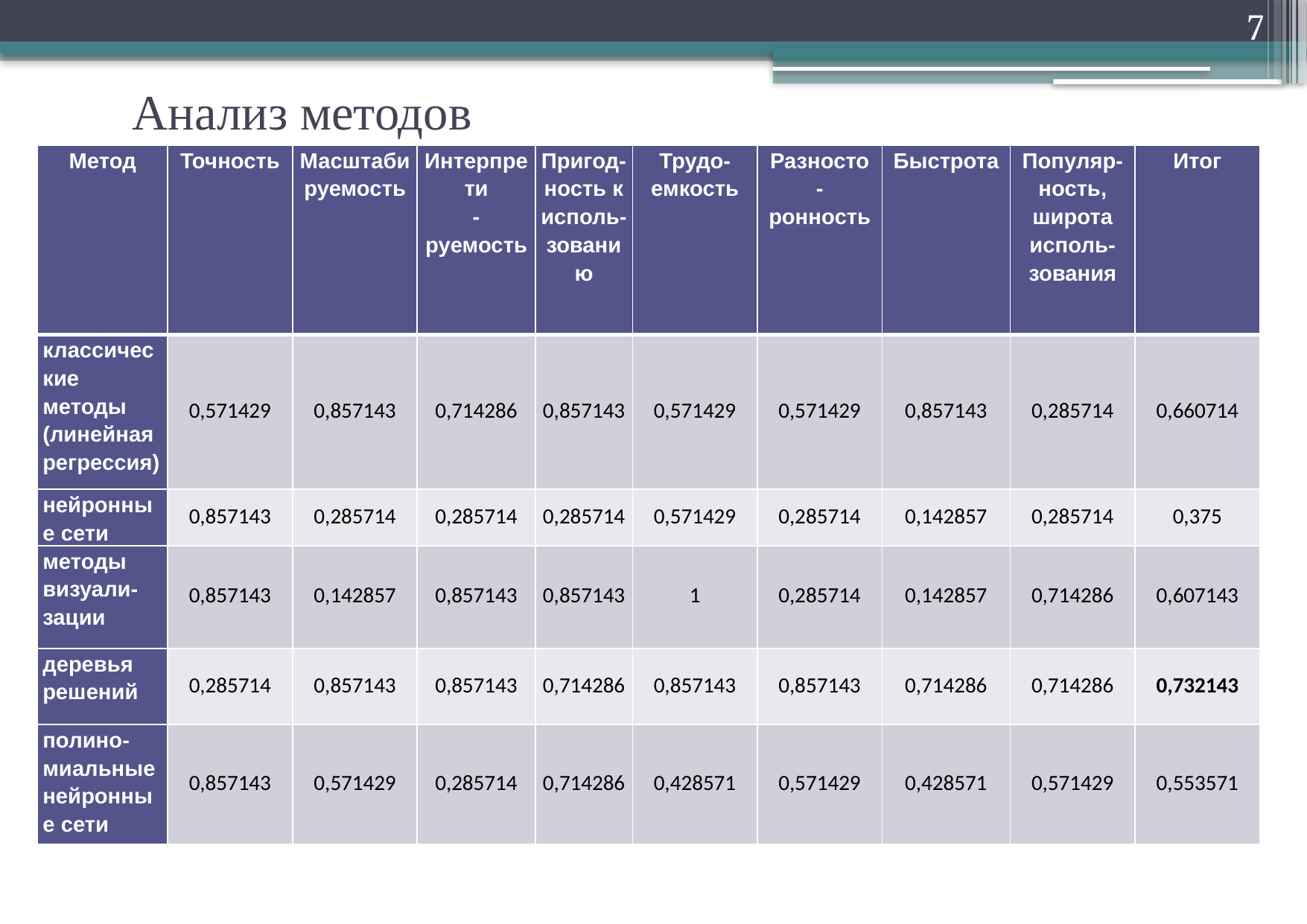

7
# Анализ методов
| Метод | Точность | Масштаби руемость | Интерпрети -руемость | Пригод- ность к исполь- зованию | Трудо- емкость | Разносто - ронность | Быстрота | Популяр- ность, широта исполь- зования | Итог |
| --- | --- | --- | --- | --- | --- | --- | --- | --- | --- |
| классические методы (линейная регрессия) | 0,571429 | 0,857143 | 0,714286 | 0,857143 | 0,571429 | 0,571429 | 0,857143 | 0,285714 | 0,660714 |
| нейронны е сети | 0,857143 | 0,285714 | 0,285714 | 0,285714 | 0,571429 | 0,285714 | 0,142857 | 0,285714 | 0,375 |
| методы визуали- зации | 0,857143 | 0,142857 | 0,857143 | 0,857143 | 1 | 0,285714 | 0,142857 | 0,714286 | 0,607143 |
| деревья решений | 0,285714 | 0,857143 | 0,857143 | 0,714286 | 0,857143 | 0,857143 | 0,714286 | 0,714286 | 0,732143 |
| полино- миальные нейронны е сети | 0,857143 | 0,571429 | 0,285714 | 0,714286 | 0,428571 | 0,571429 | 0,428571 | 0,571429 | 0,553571 |